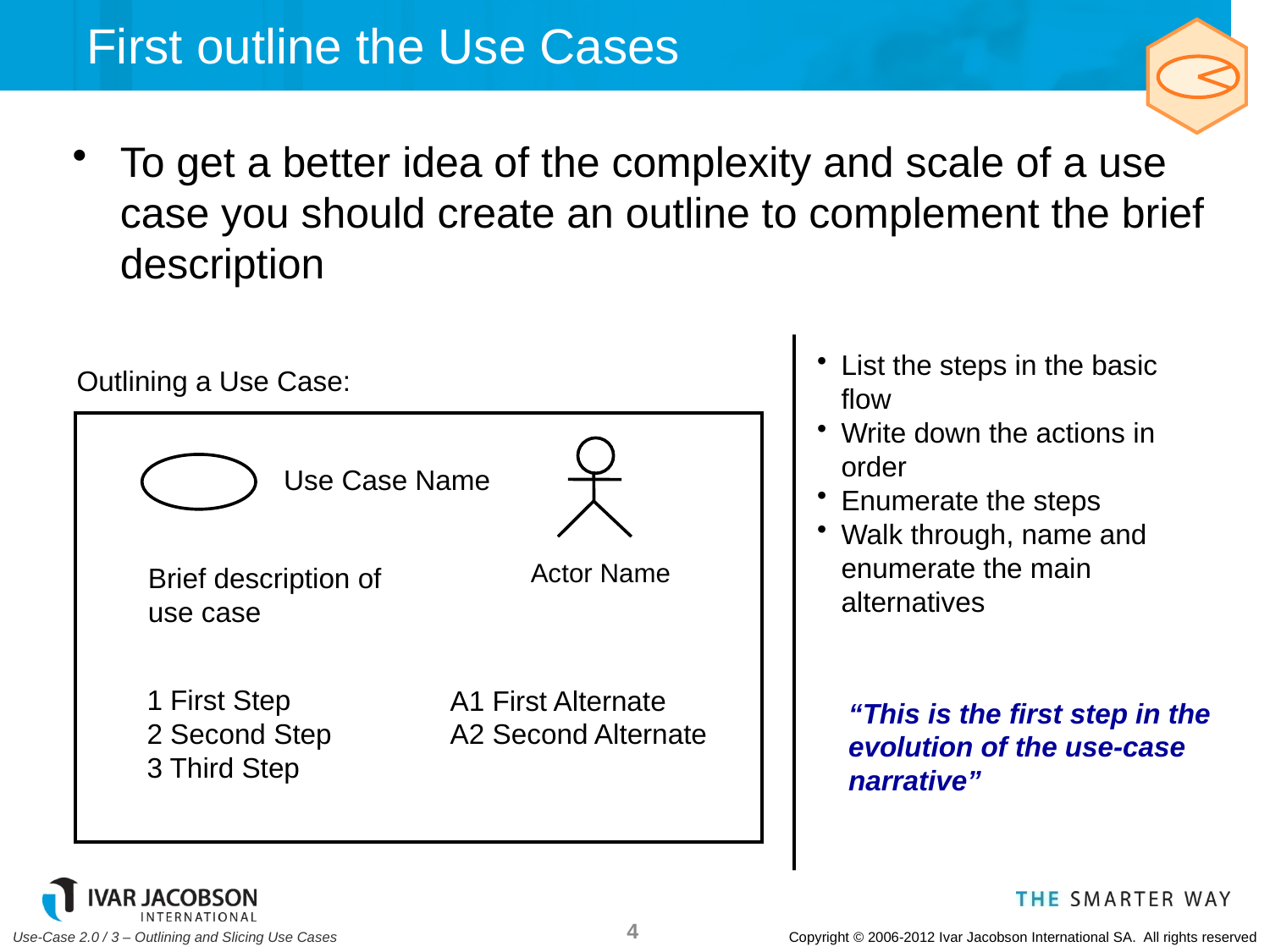

# First outline the Use Cases
To get a better idea of the complexity and scale of a use case you should create an outline to complement the brief description

List the steps in the basic flow
Write down the actions in order
Enumerate the steps
Walk through, name and enumerate the main alternatives
Outlining a Use Case:

Use Case Name

Brief description of use case
Actor Name
1 First Step
2 Second Step
3 Third Step
A1 First Alternate
A2 Second Alternate
“This is the first step in the evolution of the use-case narrative”